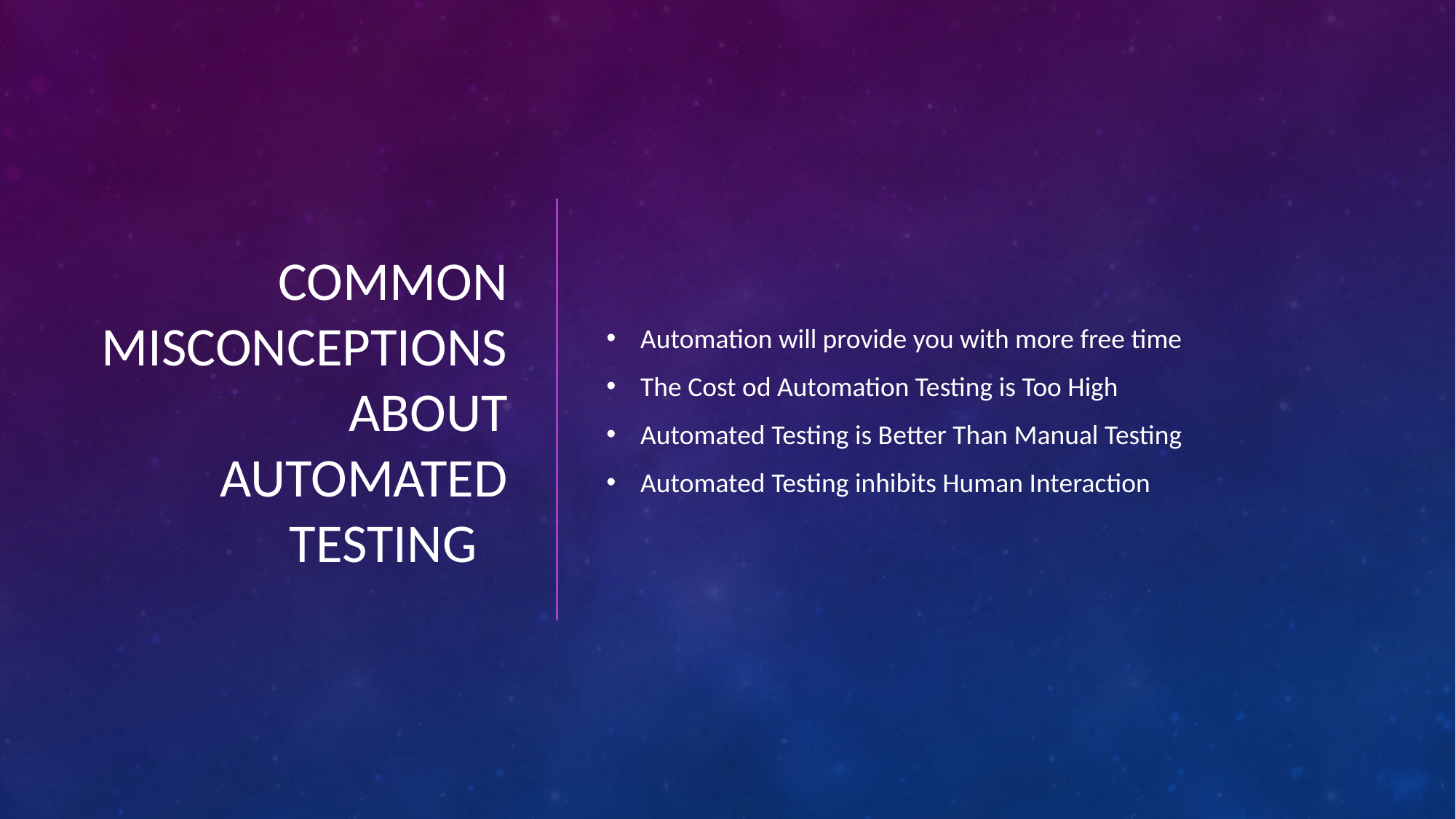

# Common misconceptions about automated testing
Automation will provide you with more free time
The Cost od Automation Testing is Too High
Automated Testing is Better Than Manual Testing
Automated Testing inhibits Human Interaction